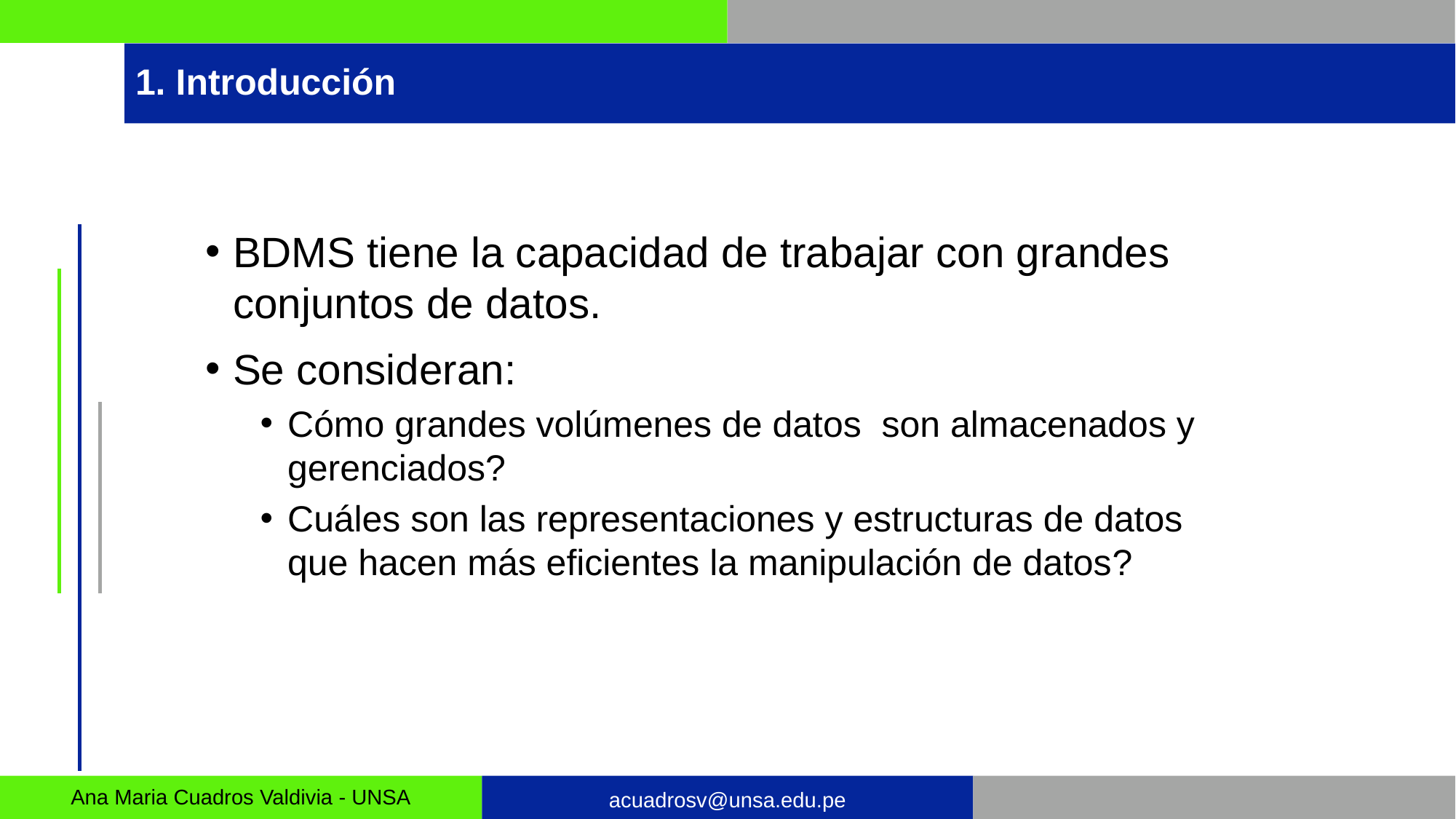

# 1. Introducción
BDMS tiene la capacidad de trabajar con grandes conjuntos de datos.
Se consideran:
Cómo grandes volúmenes de datos  son almacenados y gerenciados?
Cuáles son las representaciones y estructuras de datos que hacen más eficientes la manipulación de datos?